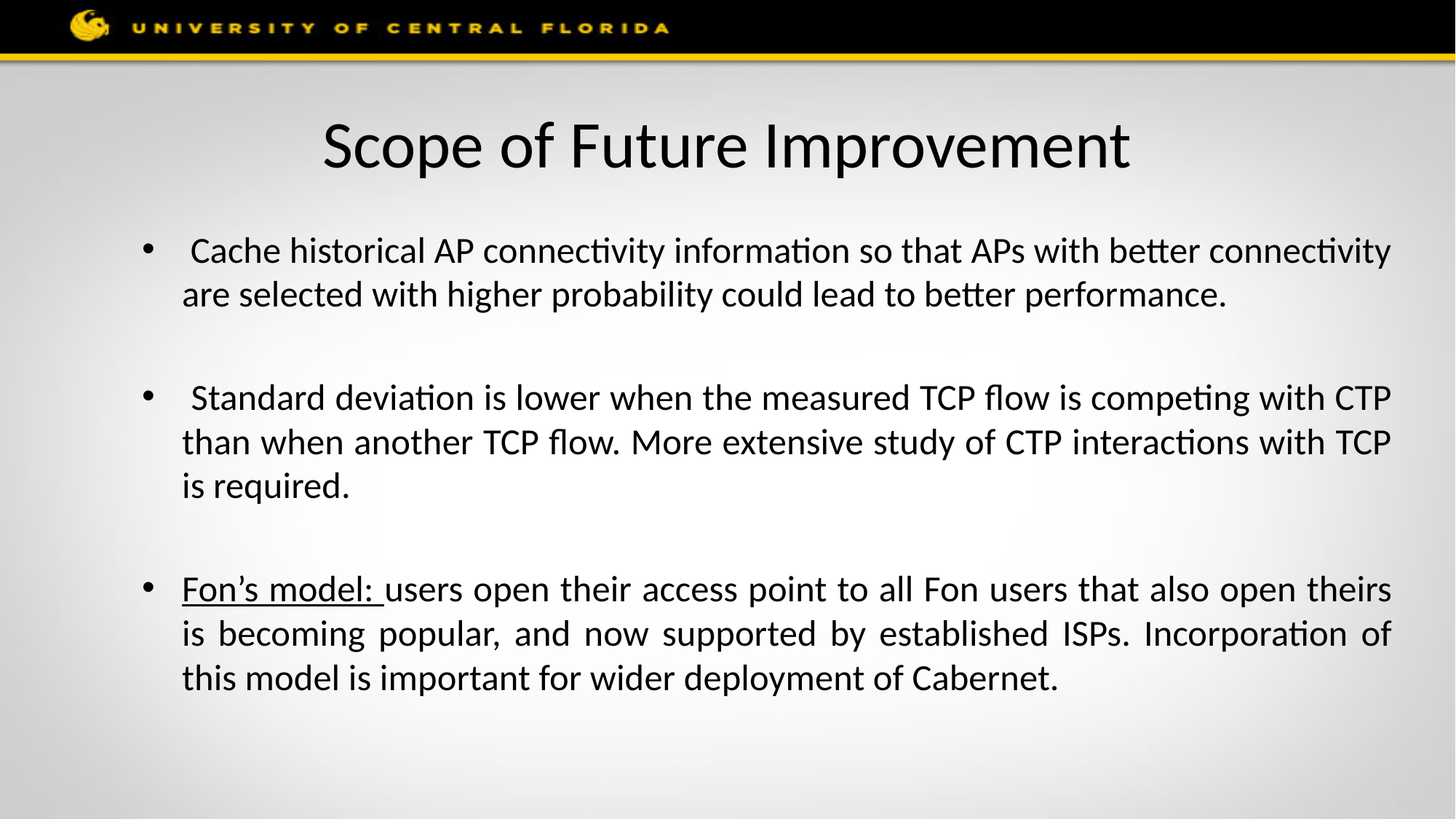

# Scope of Future Improvement
 Cache historical AP connectivity information so that APs with better connectivity are selected with higher probability could lead to better performance.

 Standard deviation is lower when the measured TCP flow is competing with CTP than when another TCP flow. More extensive study of CTP interactions with TCP is required.

Fon’s model: users open their access point to all Fon users that also open theirs is becoming popular, and now supported by established ISPs. Incorporation of this model is important for wider deployment of Cabernet.